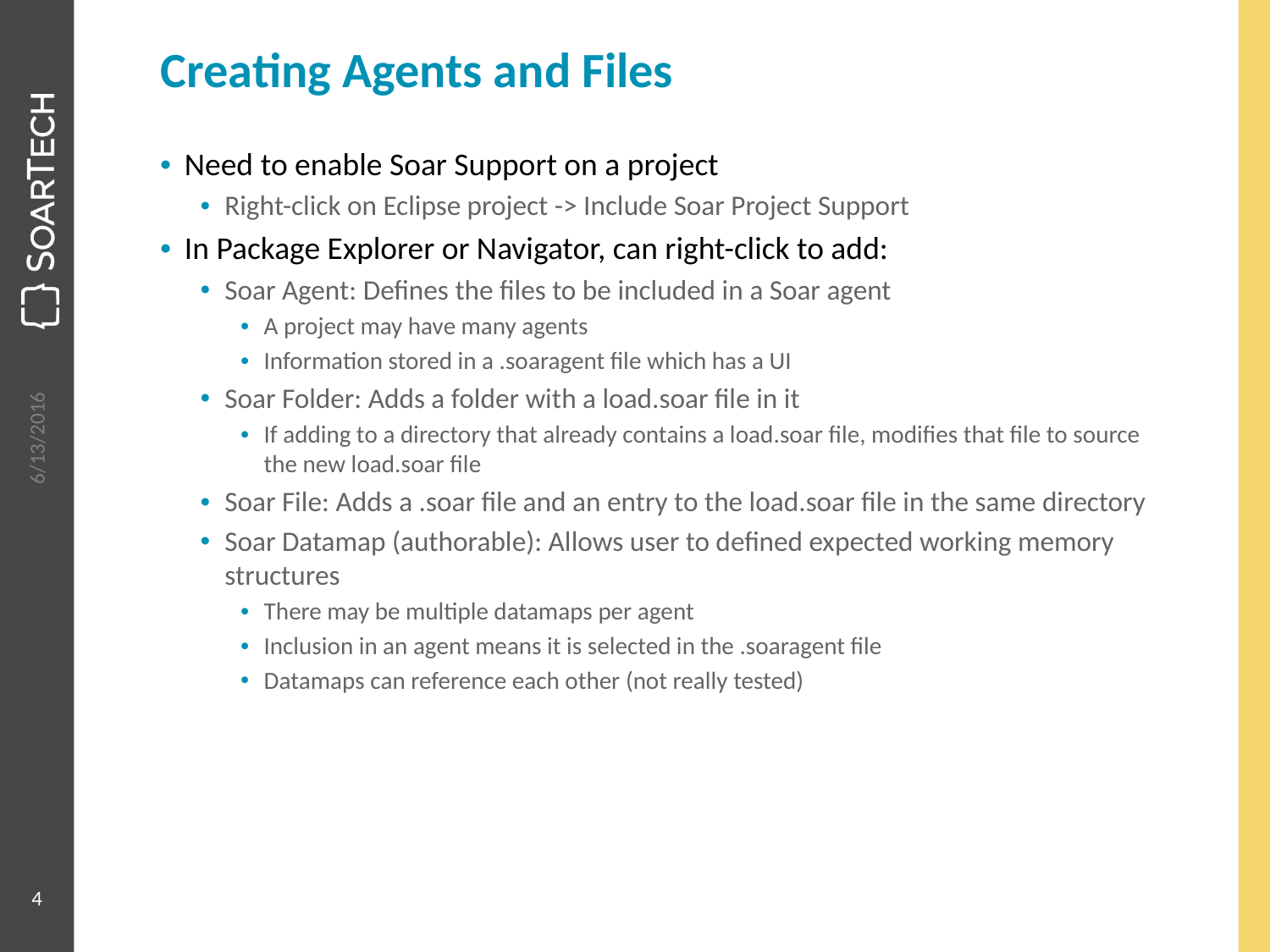

# Creating Agents and Files
Need to enable Soar Support on a project
Right-click on Eclipse project -> Include Soar Project Support
In Package Explorer or Navigator, can right-click to add:
Soar Agent: Defines the files to be included in a Soar agent
A project may have many agents
Information stored in a .soaragent file which has a UI
Soar Folder: Adds a folder with a load.soar file in it
If adding to a directory that already contains a load.soar file, modifies that file to source the new load.soar file
Soar File: Adds a .soar file and an entry to the load.soar file in the same directory
Soar Datamap (authorable): Allows user to defined expected working memory structures
There may be multiple datamaps per agent
Inclusion in an agent means it is selected in the .soaragent file
Datamaps can reference each other (not really tested)

6/13/2016
4